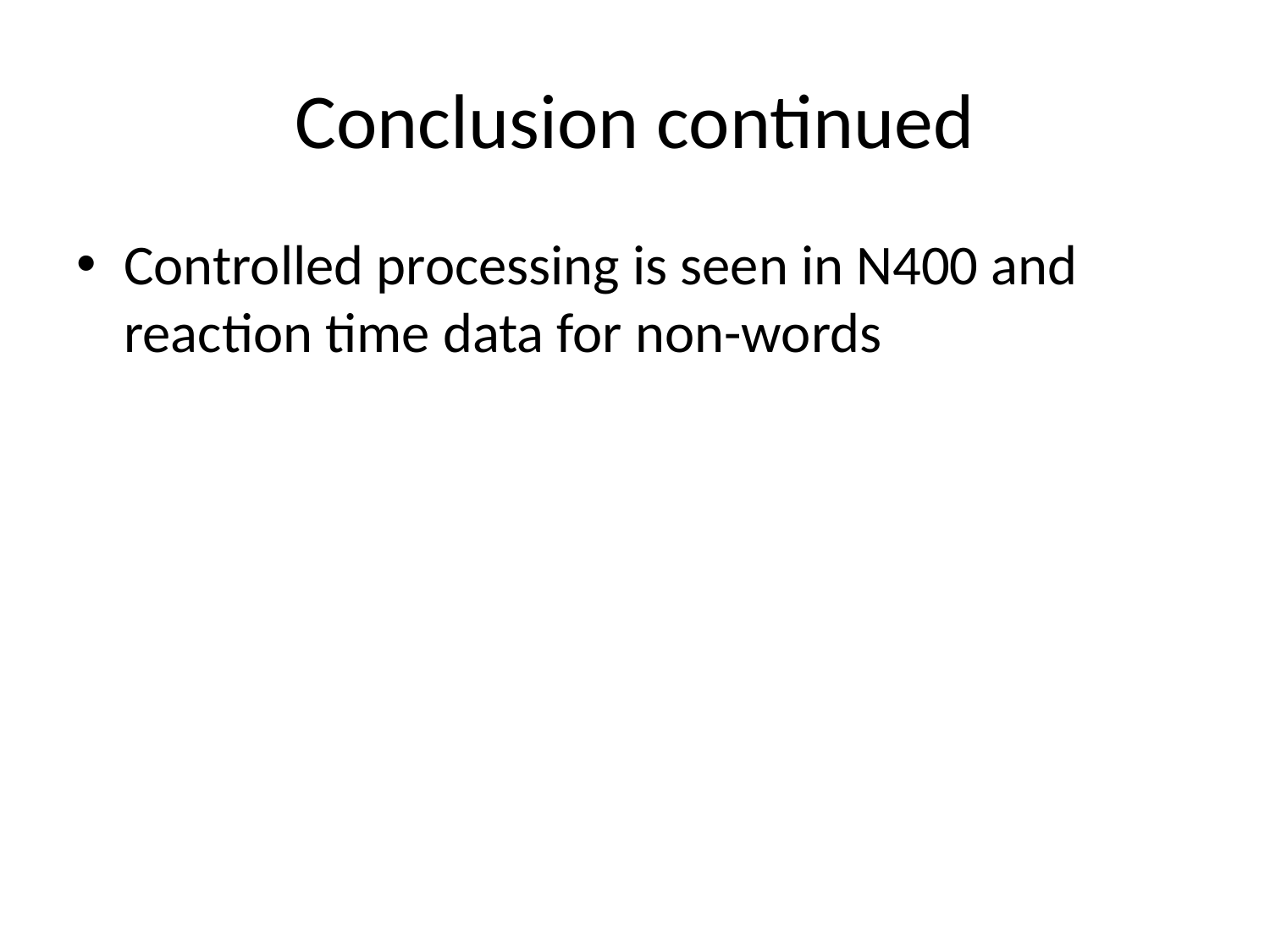

# Conclusion continued
Controlled processing is seen in N400 and reaction time data for non-words